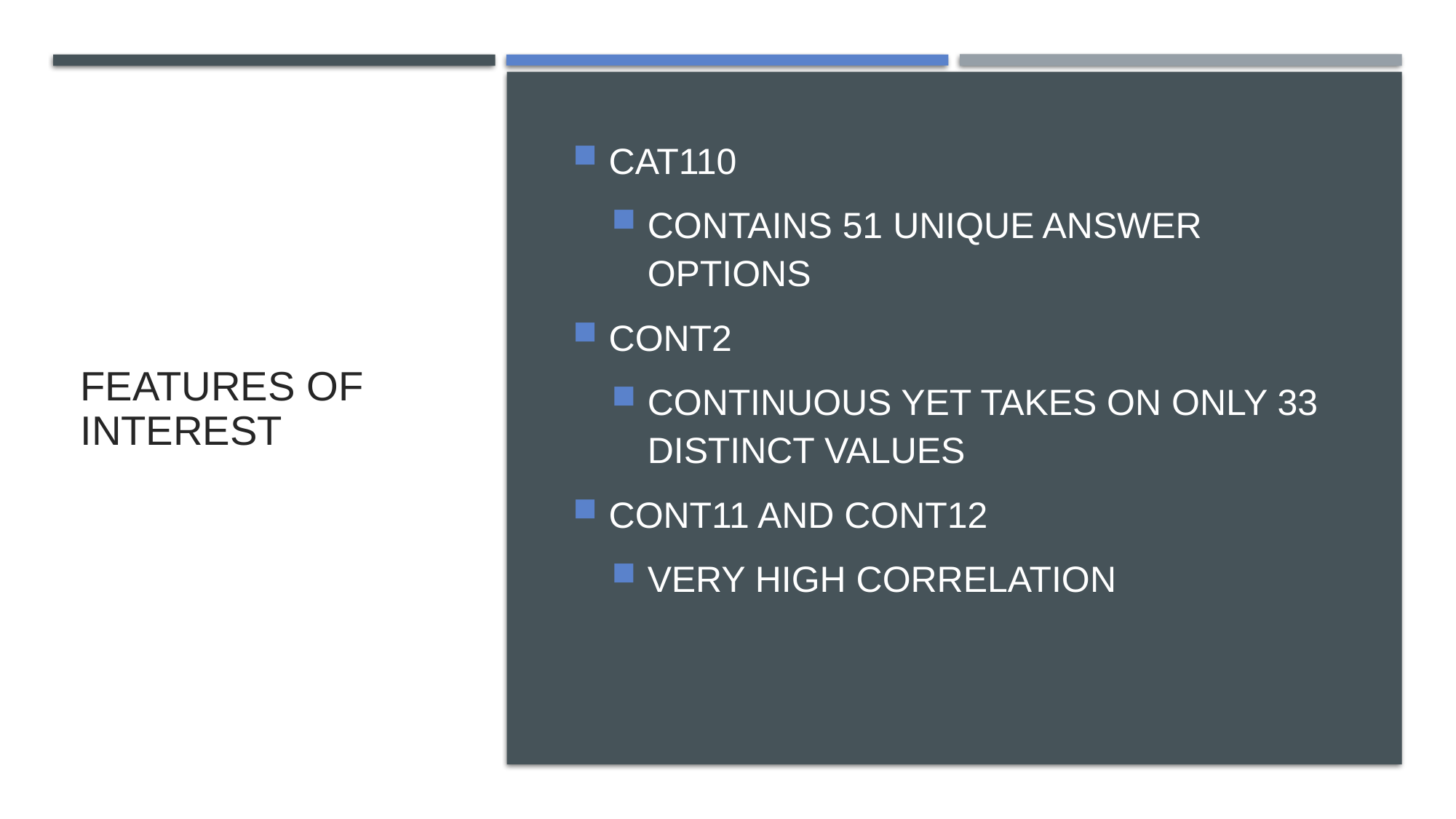

# Features of Interest
Cat110
Contains 51 unique answer options
Cont2
Continuous yet takes on only 33 distinct values
Cont11 and Cont12
Very high correlation